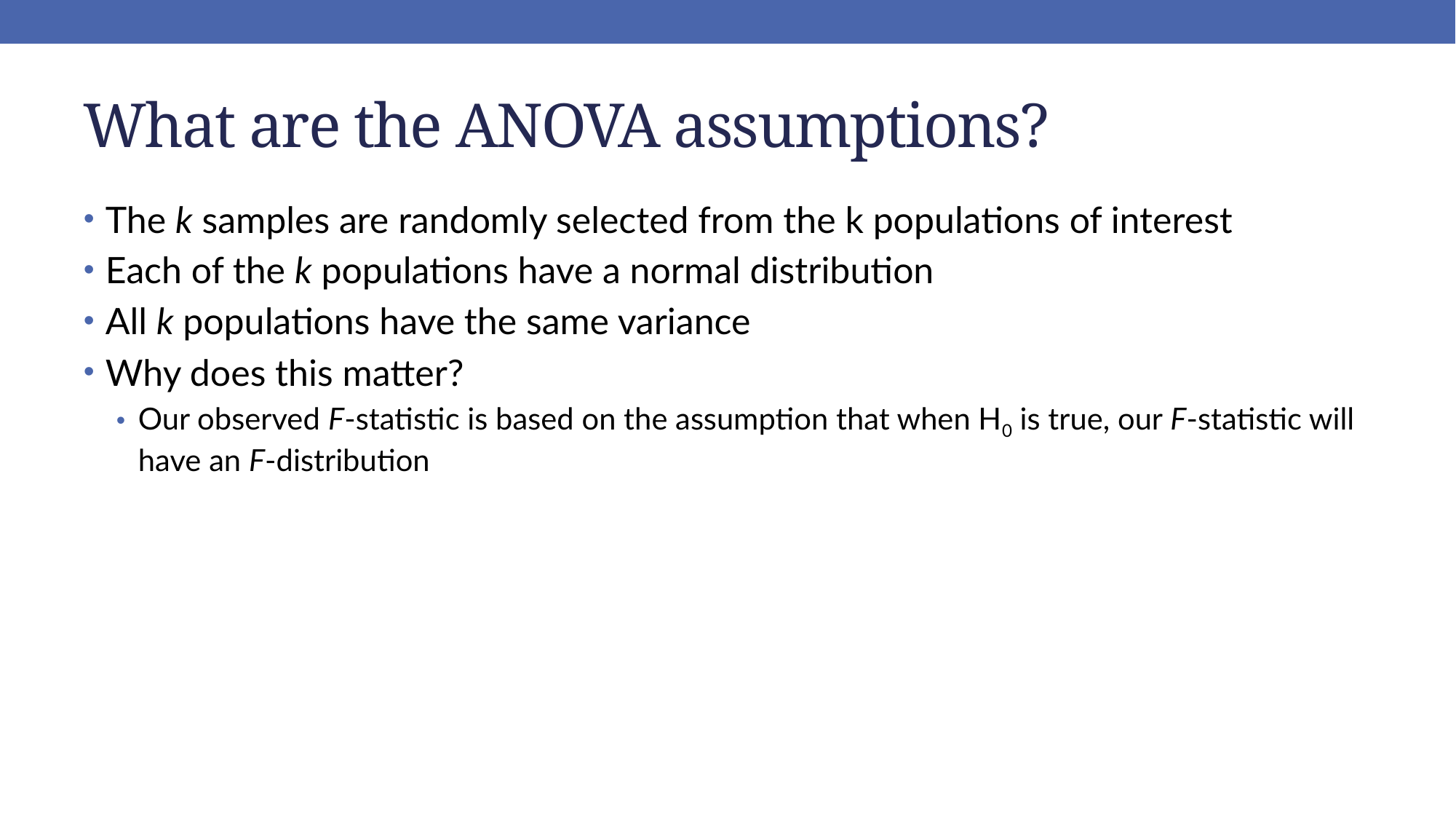

# What are the ANOVA assumptions?
The k samples are randomly selected from the k populations of interest
Each of the k populations have a normal distribution
All k populations have the same variance
Why does this matter?
Our observed F-statistic is based on the assumption that when H0 is true, our F-statistic will have an F-distribution